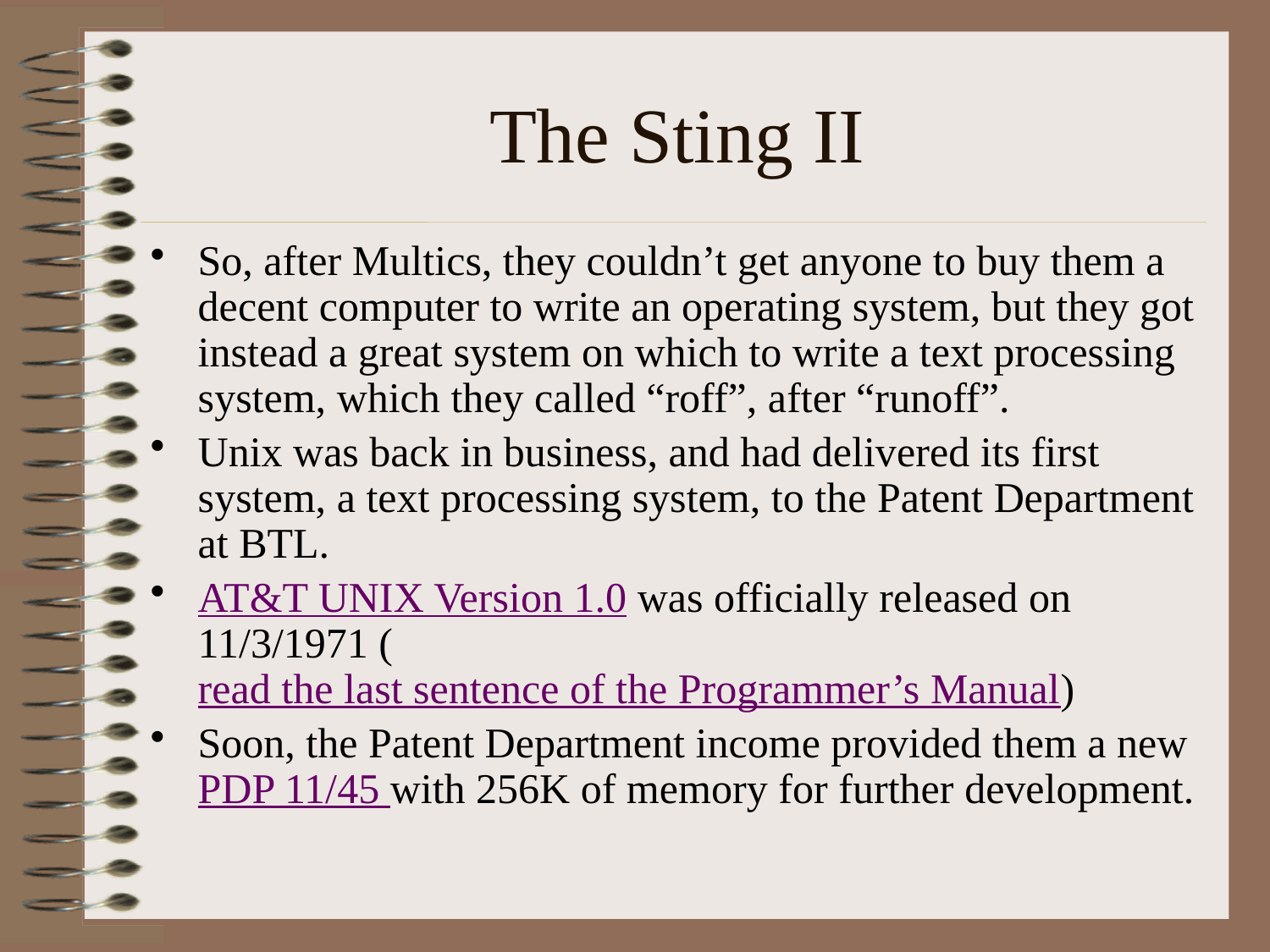

# The Sting II
So, after Multics, they couldn’t get anyone to buy them a decent computer to write an operating system, but they got instead a great system on which to write a text processing system, which they called “roff”, after “runoff”.
Unix was back in business, and had delivered its first system, a text processing system, to the Patent Department at BTL.
AT&T UNIX Version 1.0 was officially released on 11/3/1971 (read the last sentence of the Programmer’s Manual)
Soon, the Patent Department income provided them a new PDP 11/45 with 256K of memory for further development.